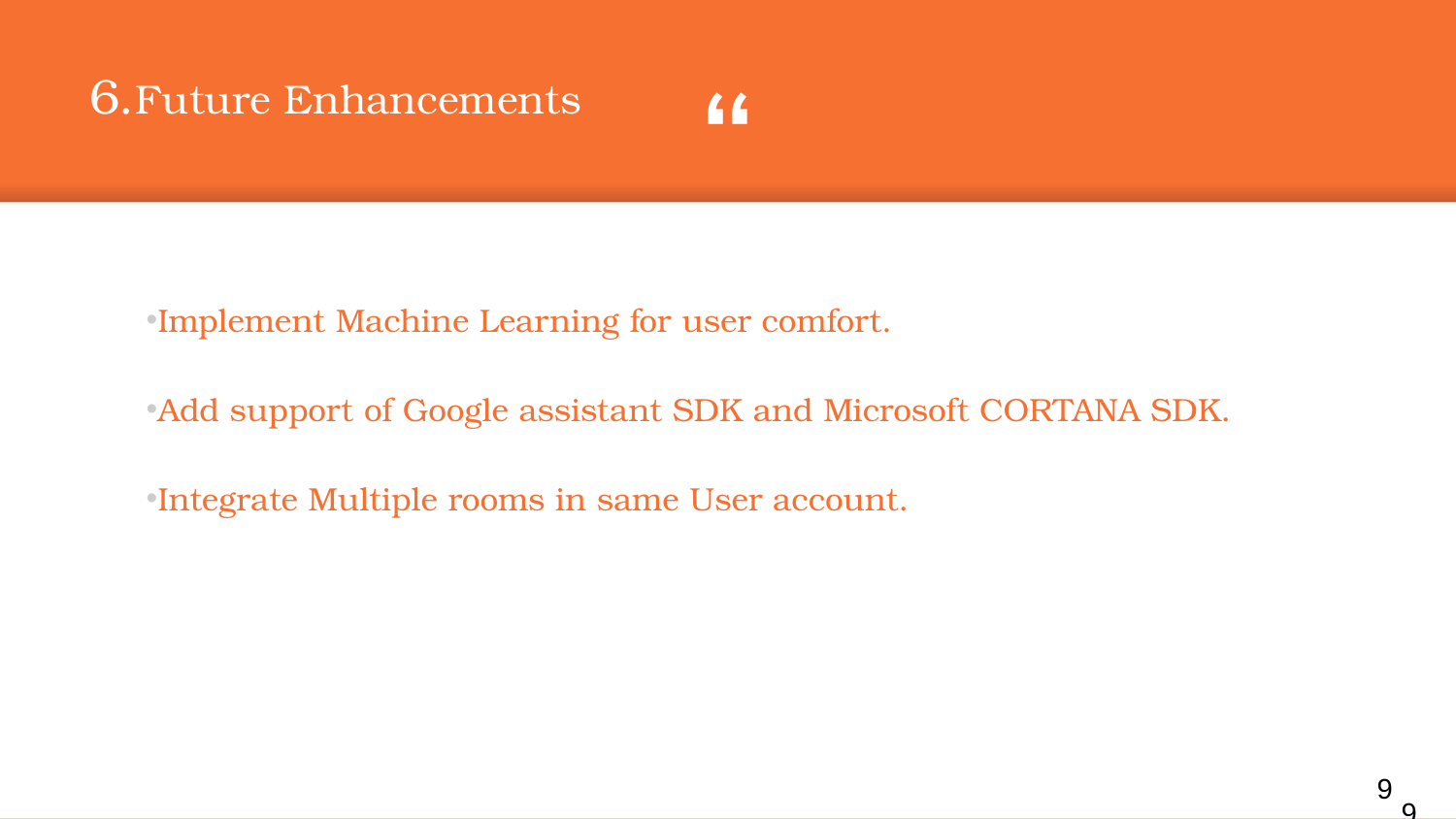

6.Future Enhancements
Implement Machine Learning for user comfort.

Add support of Google assistant SDK and Microsoft CORTANA SDK.

Integrate Multiple rooms in same User account.

9
9